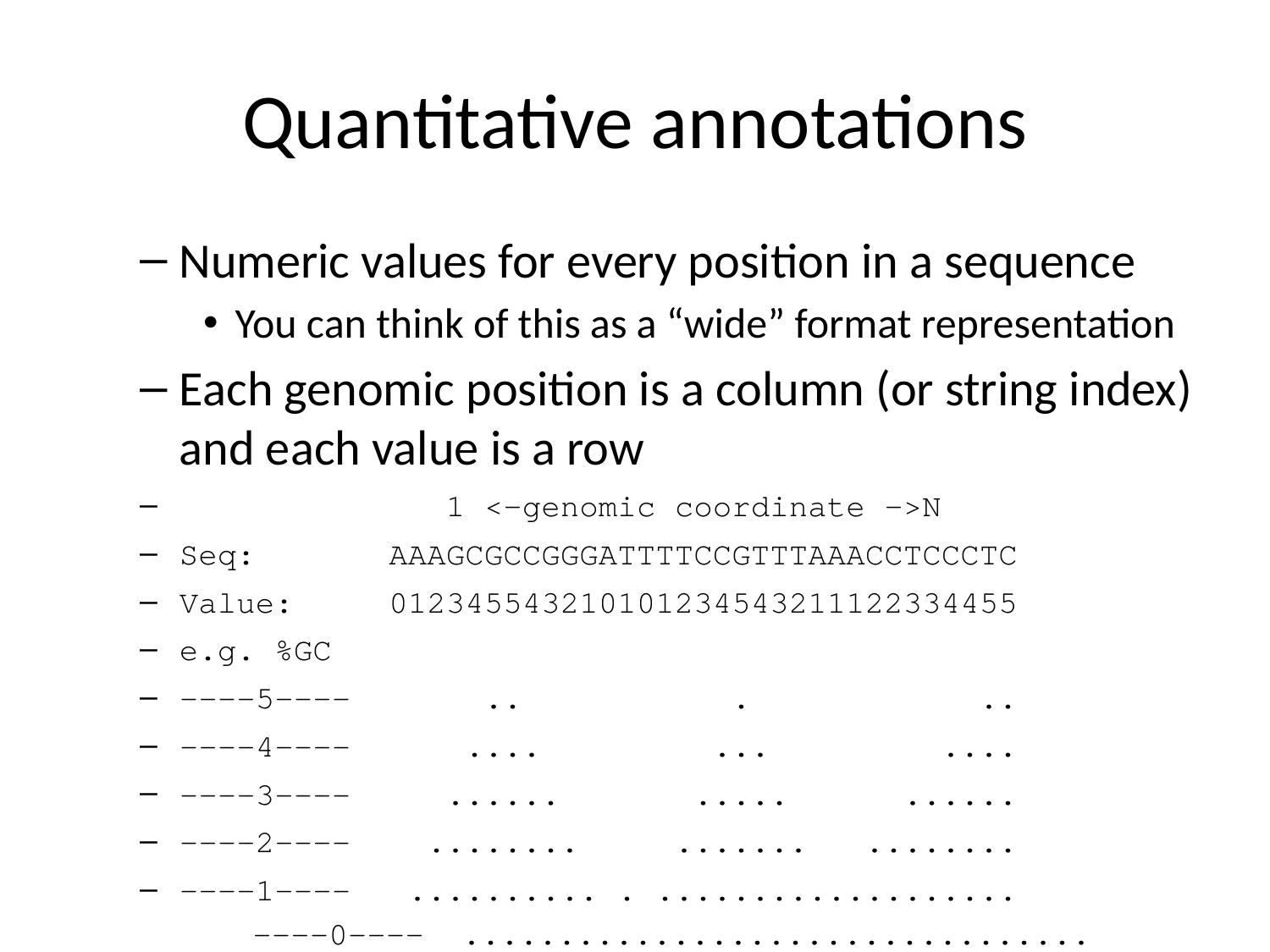

# Quantitative annotations
Numeric values for every position in a sequence
You can think of this as a “wide” format representation
Each genomic position is a column (or string index) and each value is a row
              1 <-genomic coordinate ->N
Seq:       AAAGCGCCGGGATTTTCCGTTTAAACCTCCCTC
Value:     012345543210101234543211122334455
e.g. %GC
----5----       ..           .            ..
----4----      ....         ...         ....
----3----     ......       .....      ......
----2----    ........     .......   ........
----1----   .......... . ...................
----0----  .................................